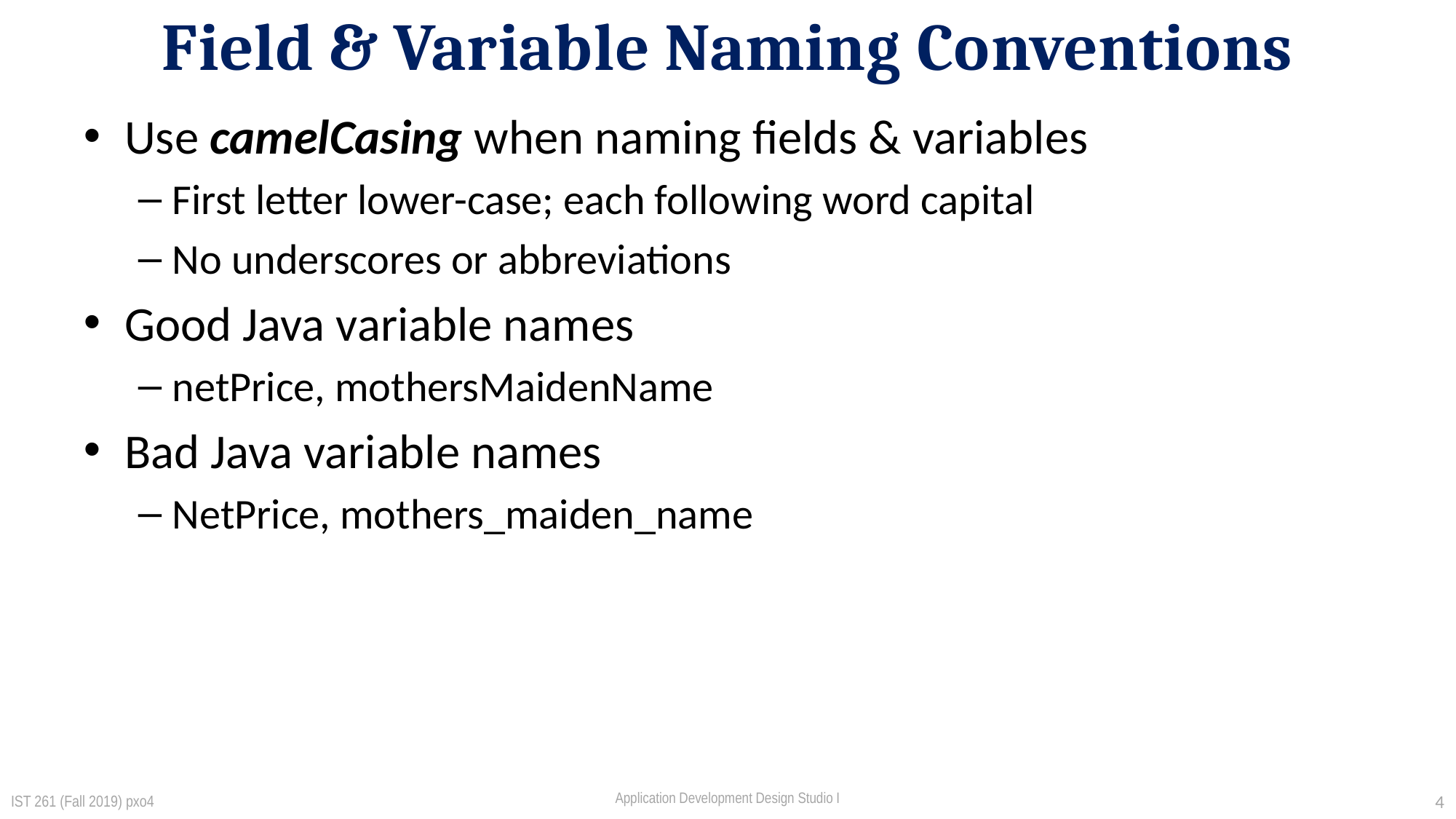

# Field & Variable Naming Conventions
Use camelCasing when naming fields & variables
First letter lower-case; each following word capital
No underscores or abbreviations
Good Java variable names
netPrice, mothersMaidenName
Bad Java variable names
NetPrice, mothers_maiden_name
IST 261 (Fall 2019) pxo4
4
Application Development Design Studio I